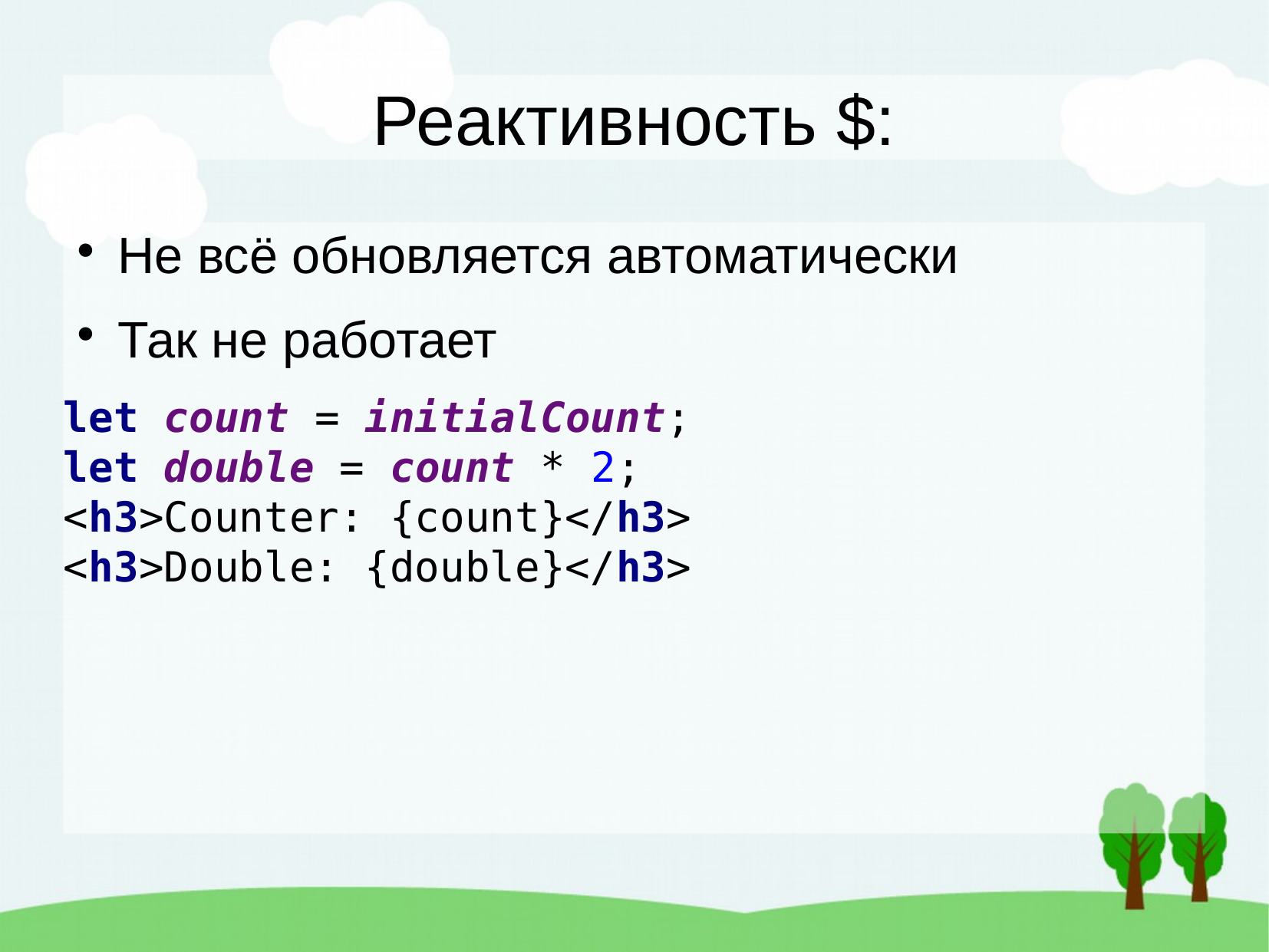

Реактивность $:
Не всё обновляется автоматически
Так не работает
let count = initialCount;
let double = count * 2;
<h3>Counter: {count}</h3>
<h3>Double: {double}</h3>